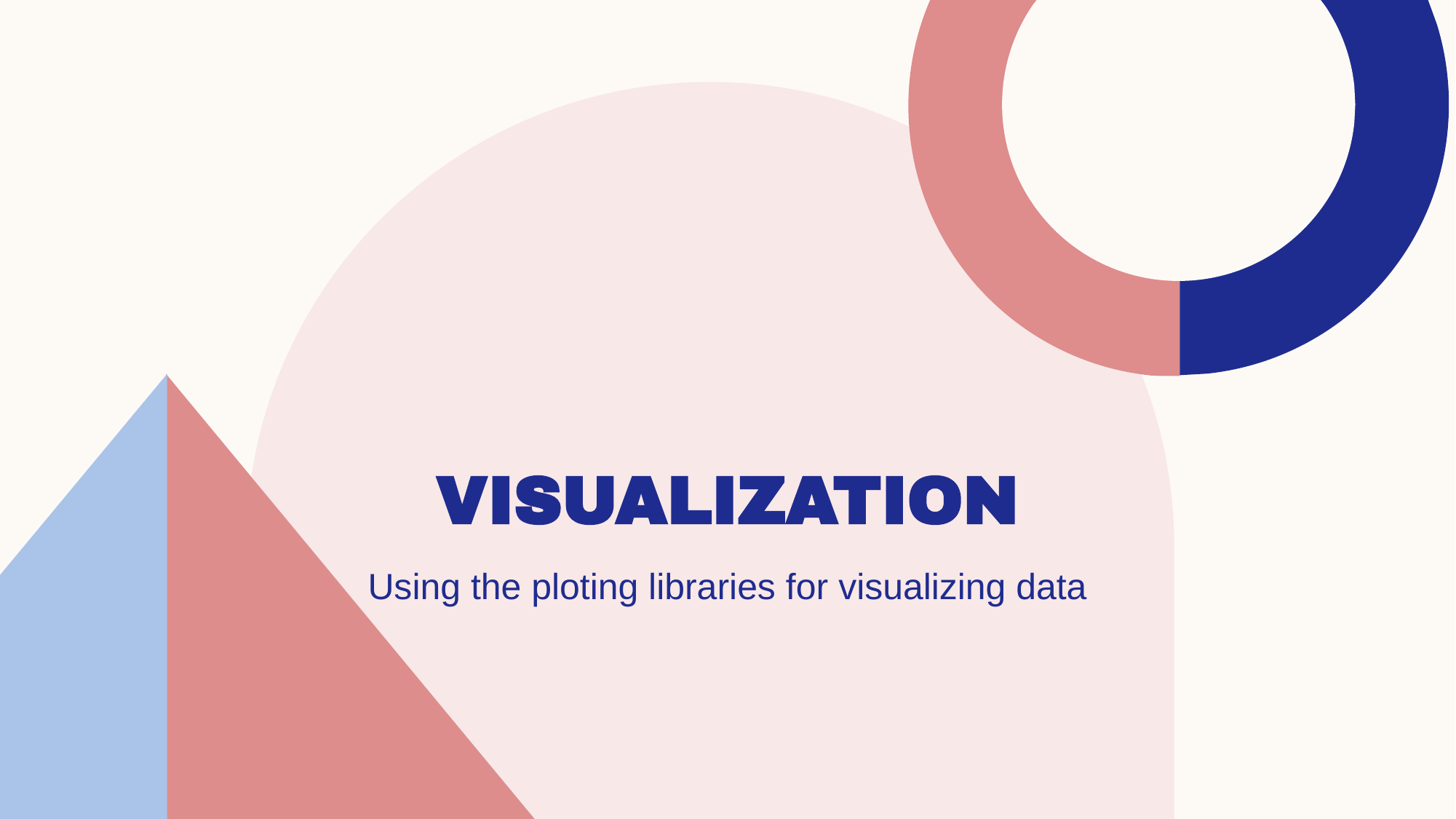

# visualization
Using the ploting libraries for visualizing data